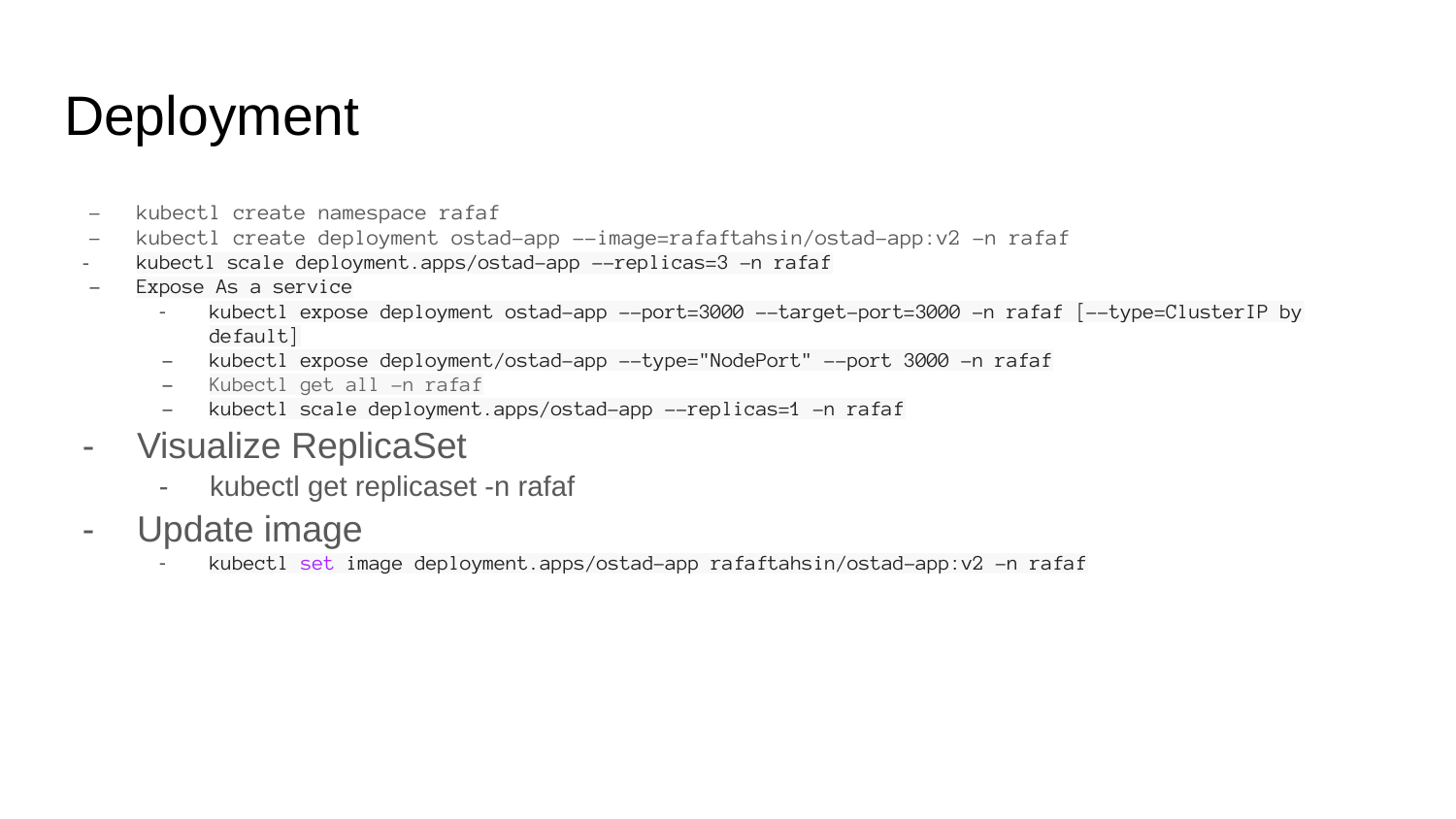

# Deployment
kubectl create namespace rafaf
kubectl create deployment ostad-app --image=rafaftahsin/ostad-app:v2 -n rafaf
kubectl scale deployment.apps/ostad-app --replicas=3 -n rafaf
Expose As a service
kubectl expose deployment ostad-app --port=3000 --target-port=3000 -n rafaf [--type=ClusterIP by default]
kubectl expose deployment/ostad-app --type="NodePort" --port 3000 -n rafaf
Kubectl get all -n rafaf
kubectl scale deployment.apps/ostad-app --replicas=1 -n rafaf
Visualize ReplicaSet
kubectl get replicaset -n rafaf
Update image
kubectl set image deployment.apps/ostad-app rafaftahsin/ostad-app:v2 -n rafaf